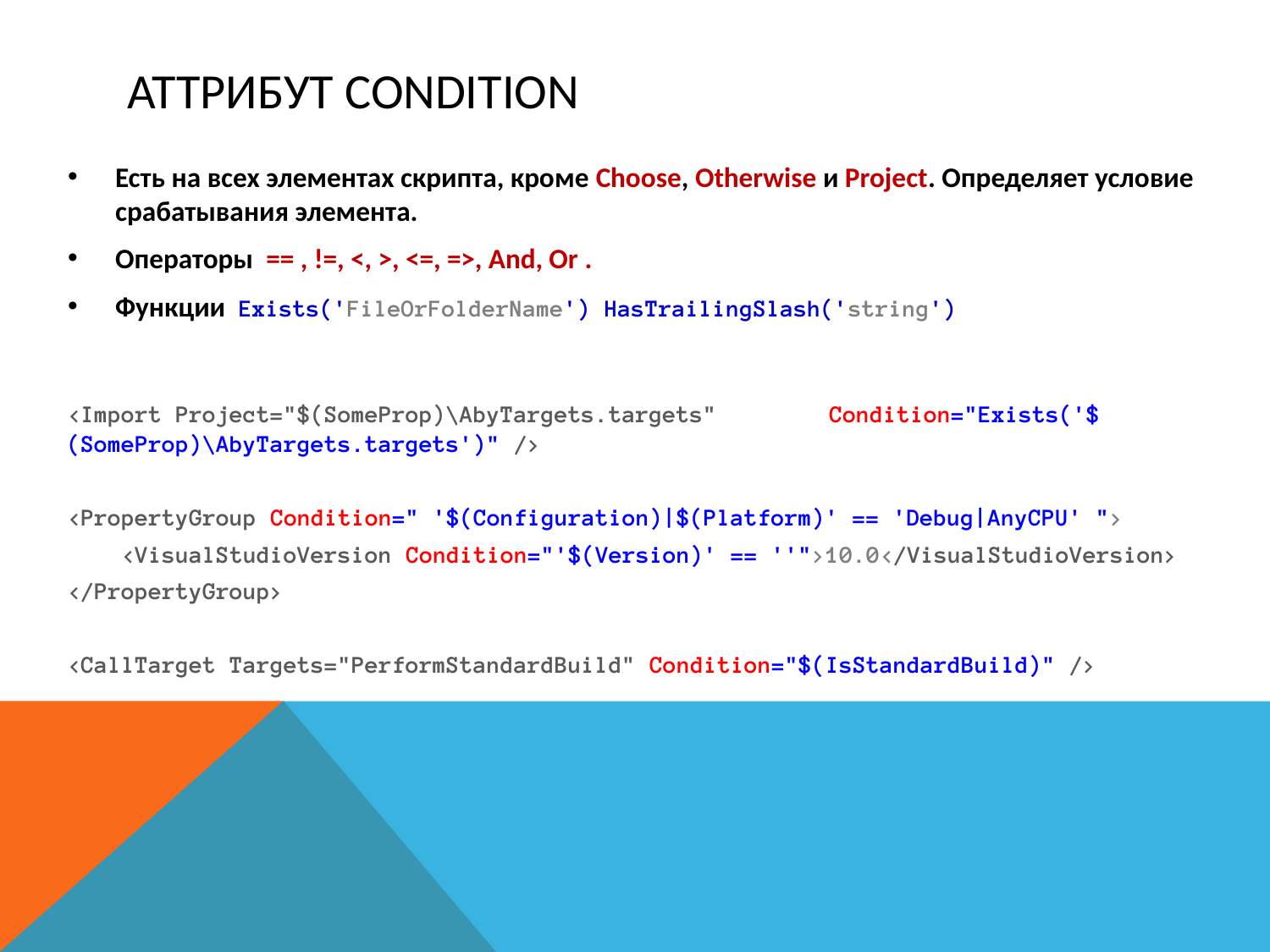

# Аттрибут Condition
Есть на всех элементах скрипта, кроме Choose, Otherwise и Project. Определяет условие срабатывания элемента.
Операторы  == , !=, <, >, <=, =>, And, Or .
Функции Exists('FileOrFolderName') HasTrailingSlash('string')

<Import Project="$(SomeProp)\AbyTargets.targets" 	Condition="Exists('$(SomeProp)\AbyTargets.targets')" />

<PropertyGroup Condition=" '$(Configuration)|$(Platform)' == 'Debug|AnyCPU' ">
    <VisualStudioVersion Condition="'$(Version)' == ''">10.0</VisualStudioVersion>
</PropertyGroup>

<CallTarget Targets="PerformStandardBuild" Condition="$(IsStandardBuild)" />